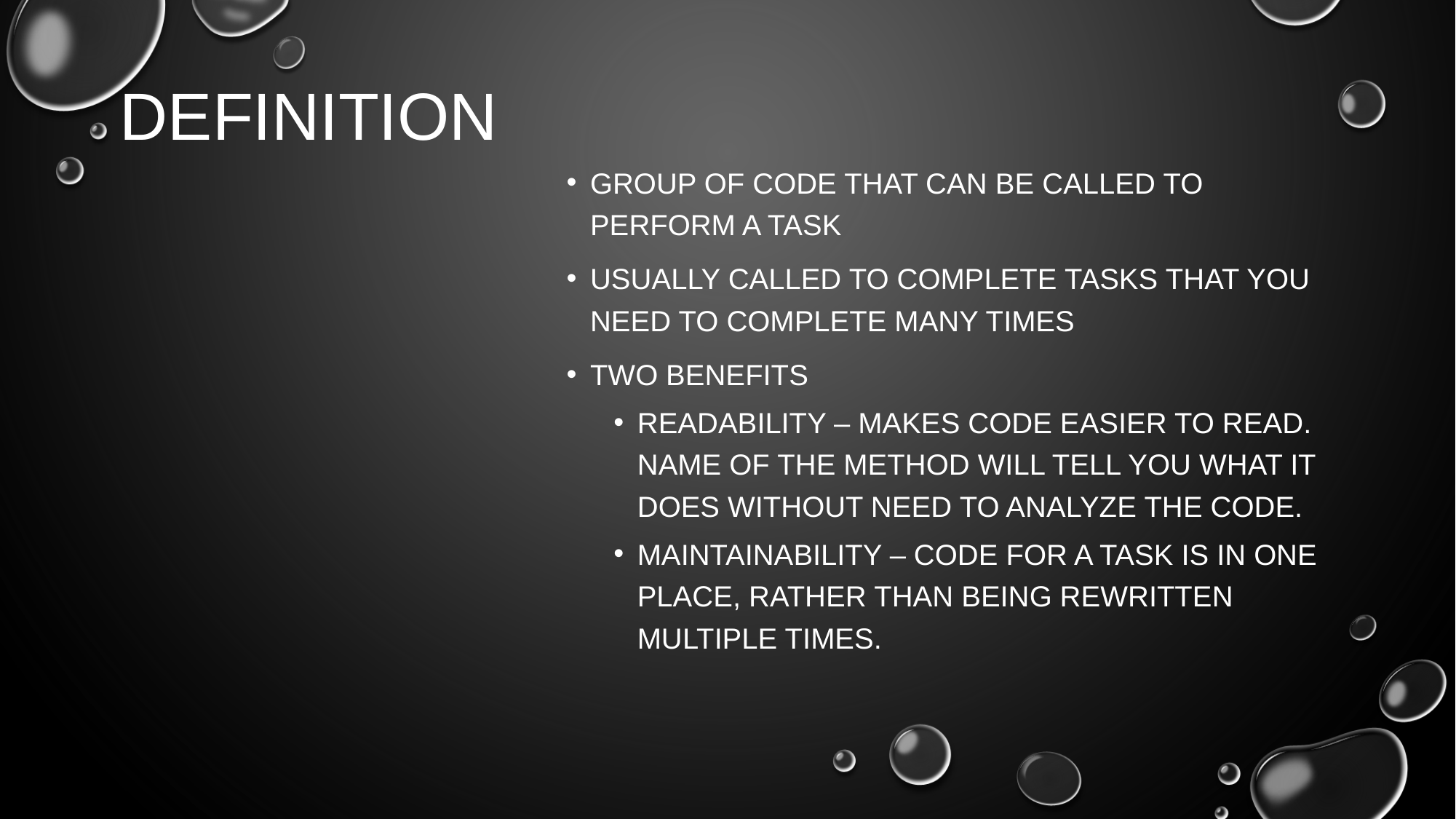

# Definition
Group of code that can be called to perform a task
Usually called to complete tasks that you need to complete many times
Two Benefits
Readability – Makes code easier to read. Name of the method will tell you what it does without need to analyze the code.
Maintainability – code for a task is in one place, rather than being rewritten multiple times.